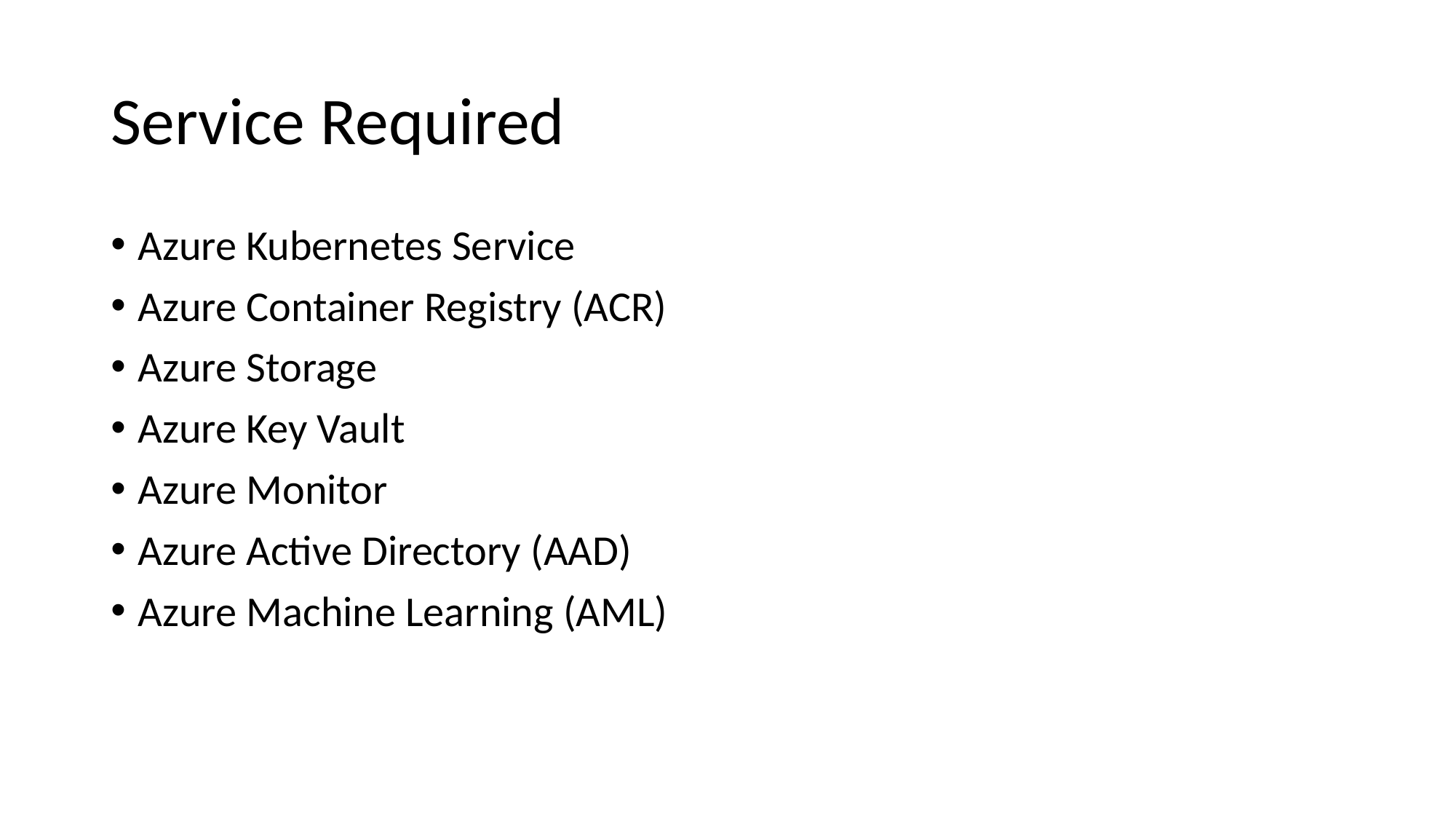

# Service Required
Azure Kubernetes Service
Azure Container Registry (ACR)
Azure Storage
Azure Key Vault
Azure Monitor
Azure Active Directory (AAD)
Azure Machine Learning (AML)